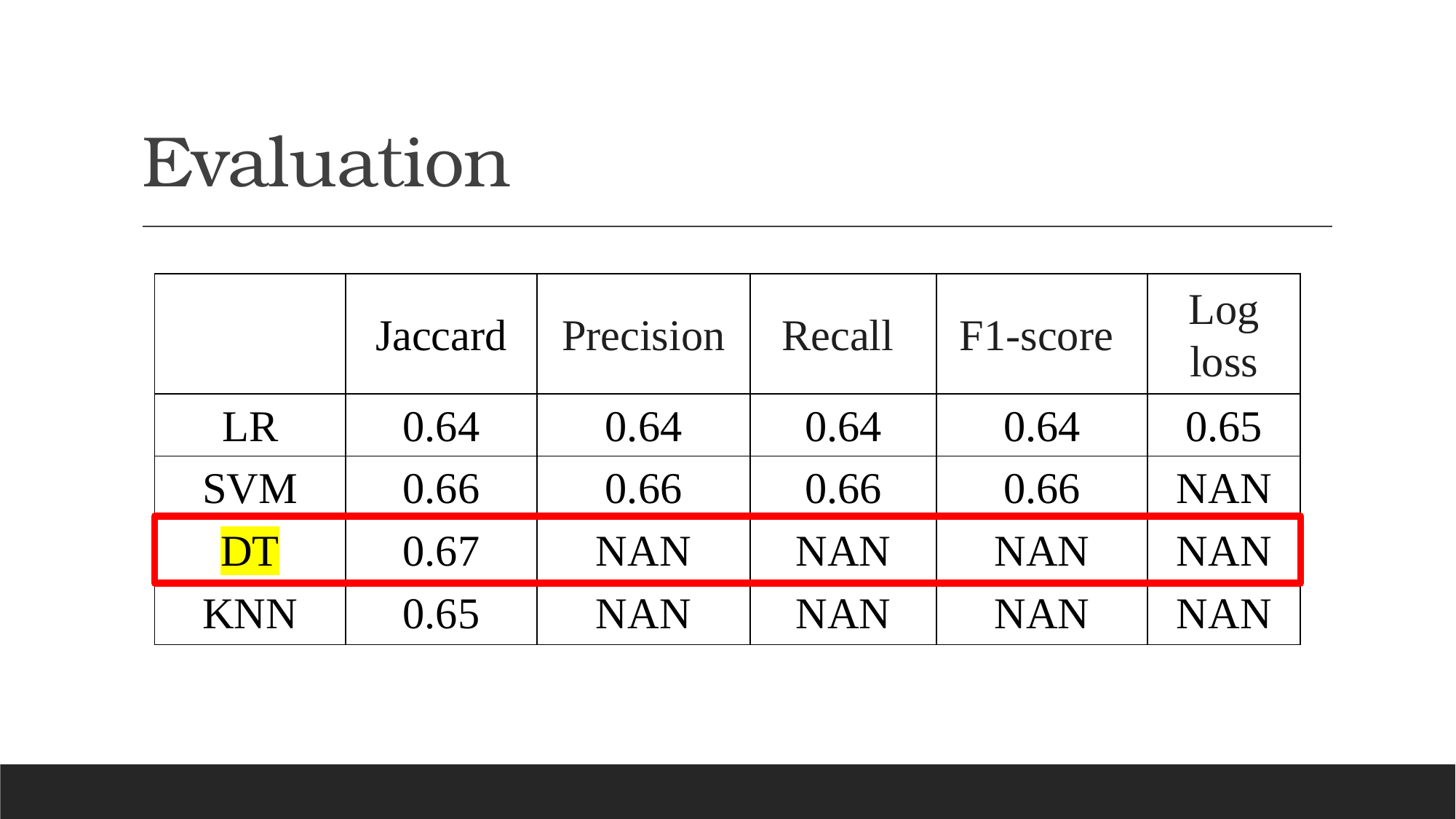

# Evaluation
|  | Jaccard | Precision | Recall | F1-score | Log loss |
| --- | --- | --- | --- | --- | --- |
| LR | 0.64 | 0.64 | 0.64 | 0.64 | 0.65 |
| SVM | 0.66 | 0.66 | 0.66 | 0.66 | NAN |
| DT | 0.67 | NAN | NAN | NAN | NAN |
| KNN | 0.65 | NAN | NAN | NAN | NAN |